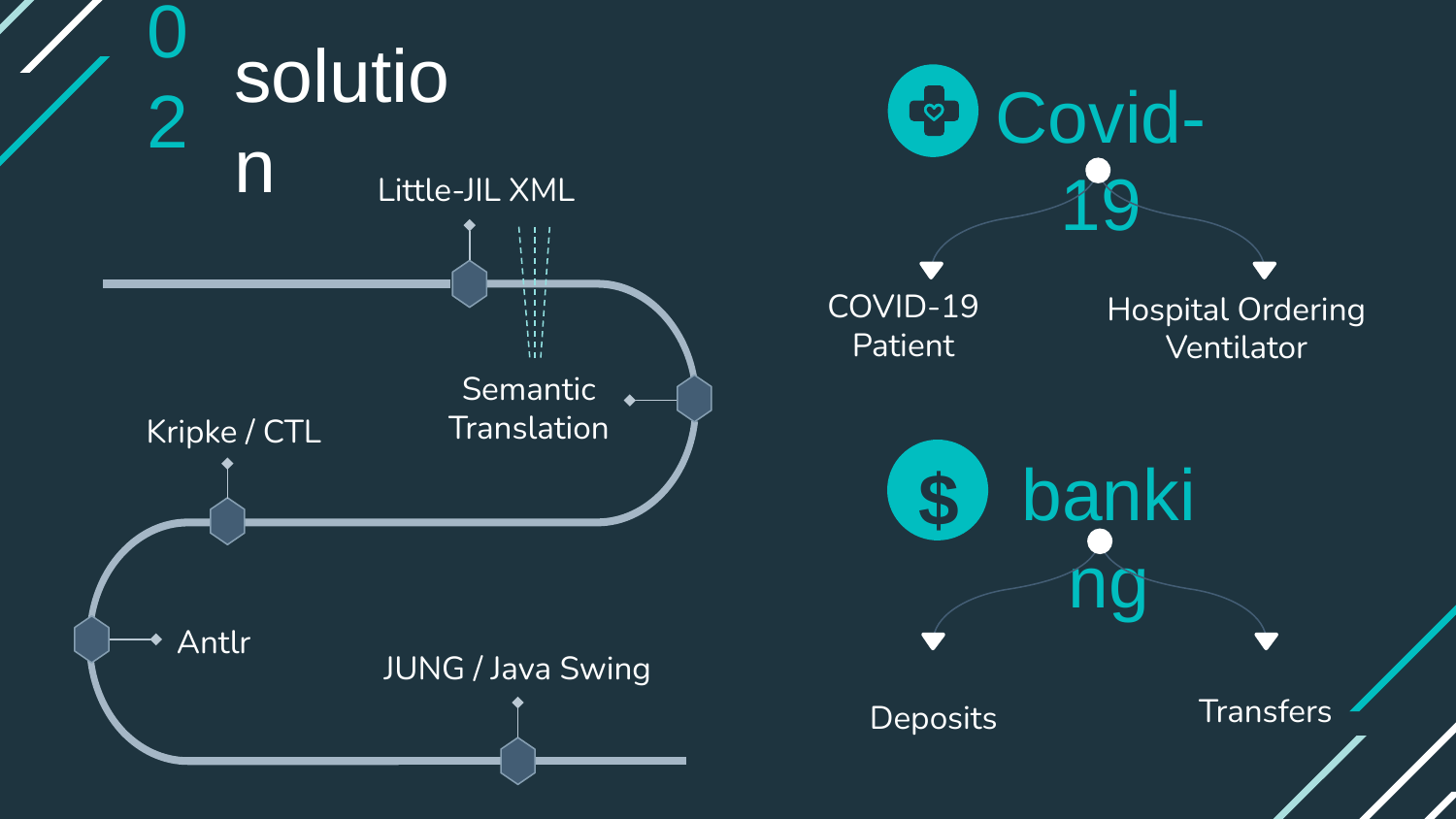

solution

02
Covid-19

Little-JIL XML

COVID-19 Patient

Hospital Ordering Ventilator

Semantic Translation

Kripke / CTL

banking
$

Antlr

JUNG / Java Swing

Transfers
Deposits